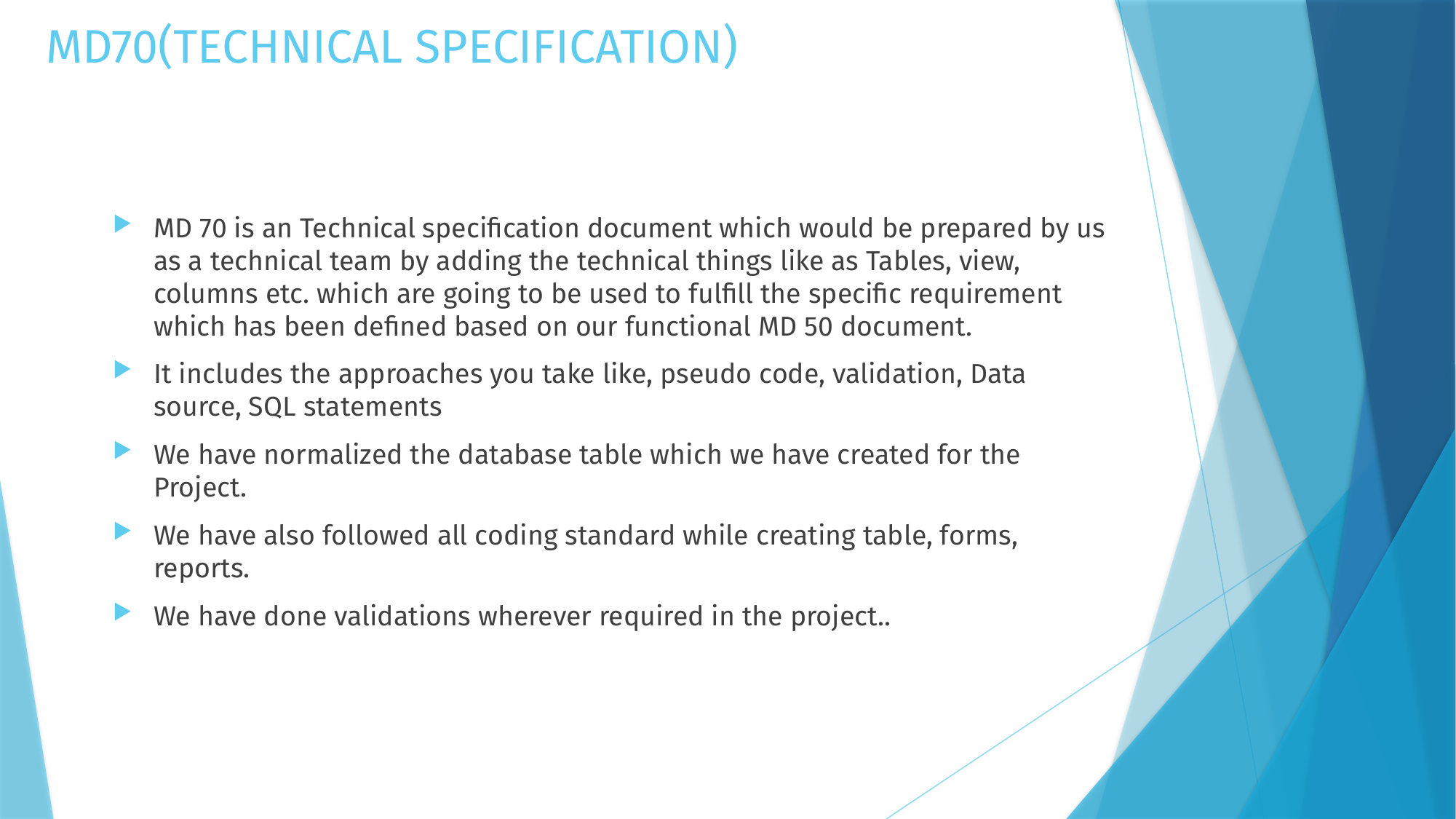

# MD70(TECHNICAL SPECIFICATION)
MD 70 is an Technical specification document which would be prepared by us as a technical team by adding the technical things like as Tables, view, columns etc. which are going to be used to fulfill the specific requirement which has been defined based on our functional MD 50 document.
It includes the approaches you take like, pseudo code, validation, Data source, SQL statements
We have normalized the database table which we have created for the Project.
We have also followed all coding standard while creating table, forms, reports.
We have done validations wherever required in the project..